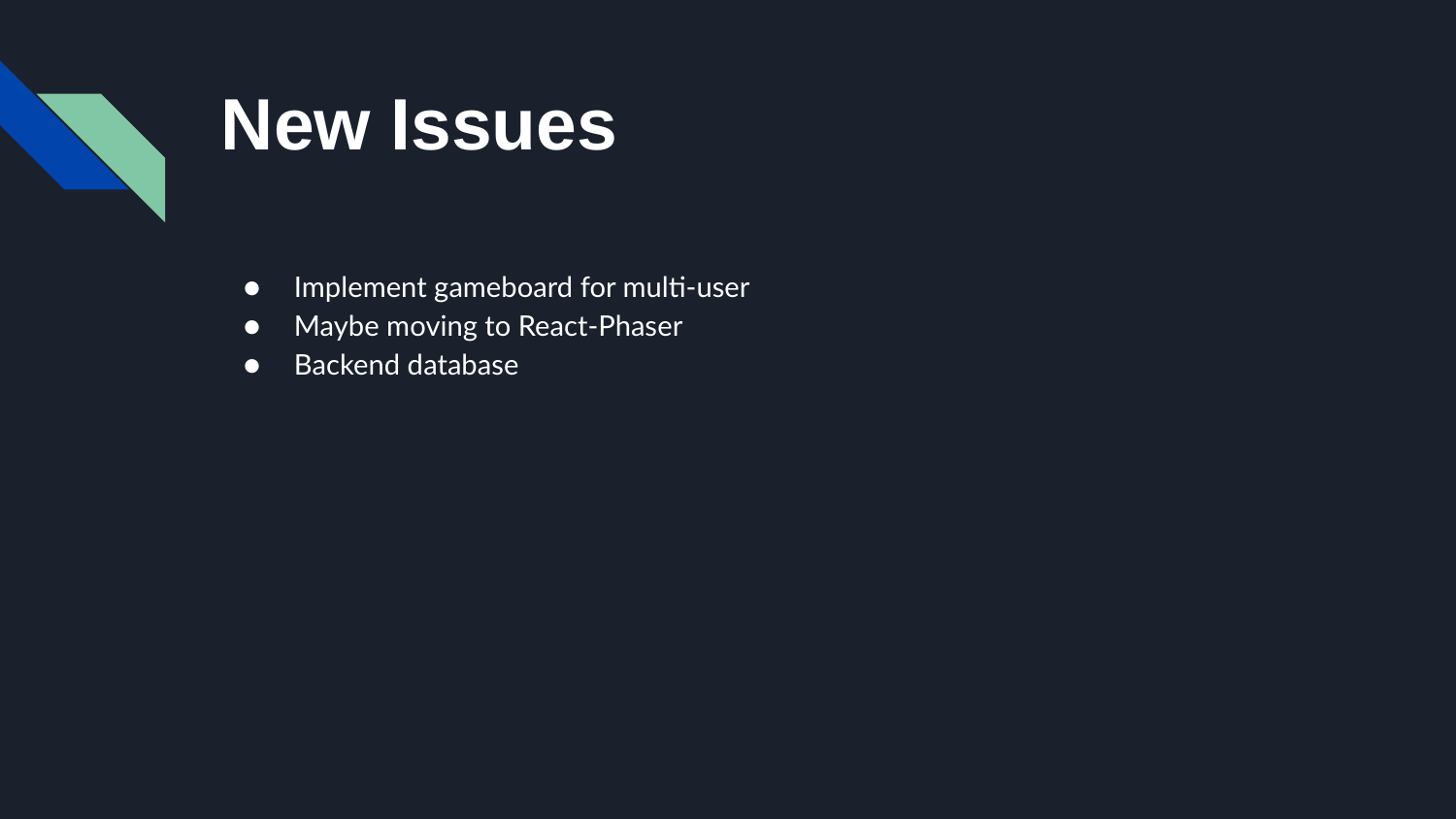

# New Issues
Implement gameboard for multi-user
Maybe moving to React-Phaser
Backend database